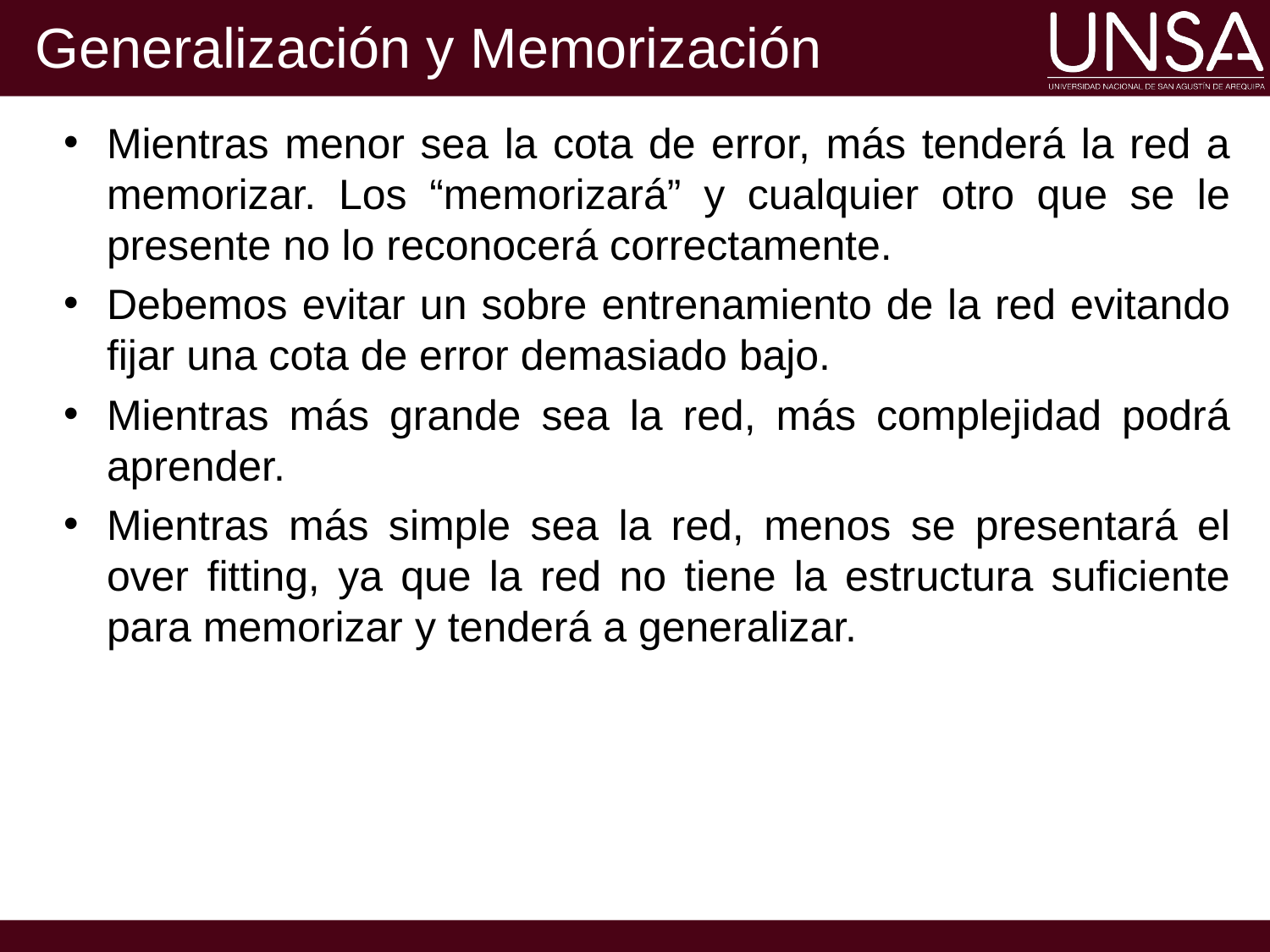

# Generalización y Memorización
Mientras menor sea la cota de error, más tenderá la red a memorizar. Los “memorizará” y cualquier otro que se le presente no lo reconocerá correctamente.
Debemos evitar un sobre entrenamiento de la red evitando fijar una cota de error demasiado bajo.
Mientras más grande sea la red, más complejidad podrá aprender.
Mientras más simple sea la red, menos se presentará el over fitting, ya que la red no tiene la estructura suficiente para memorizar y tenderá a generalizar.